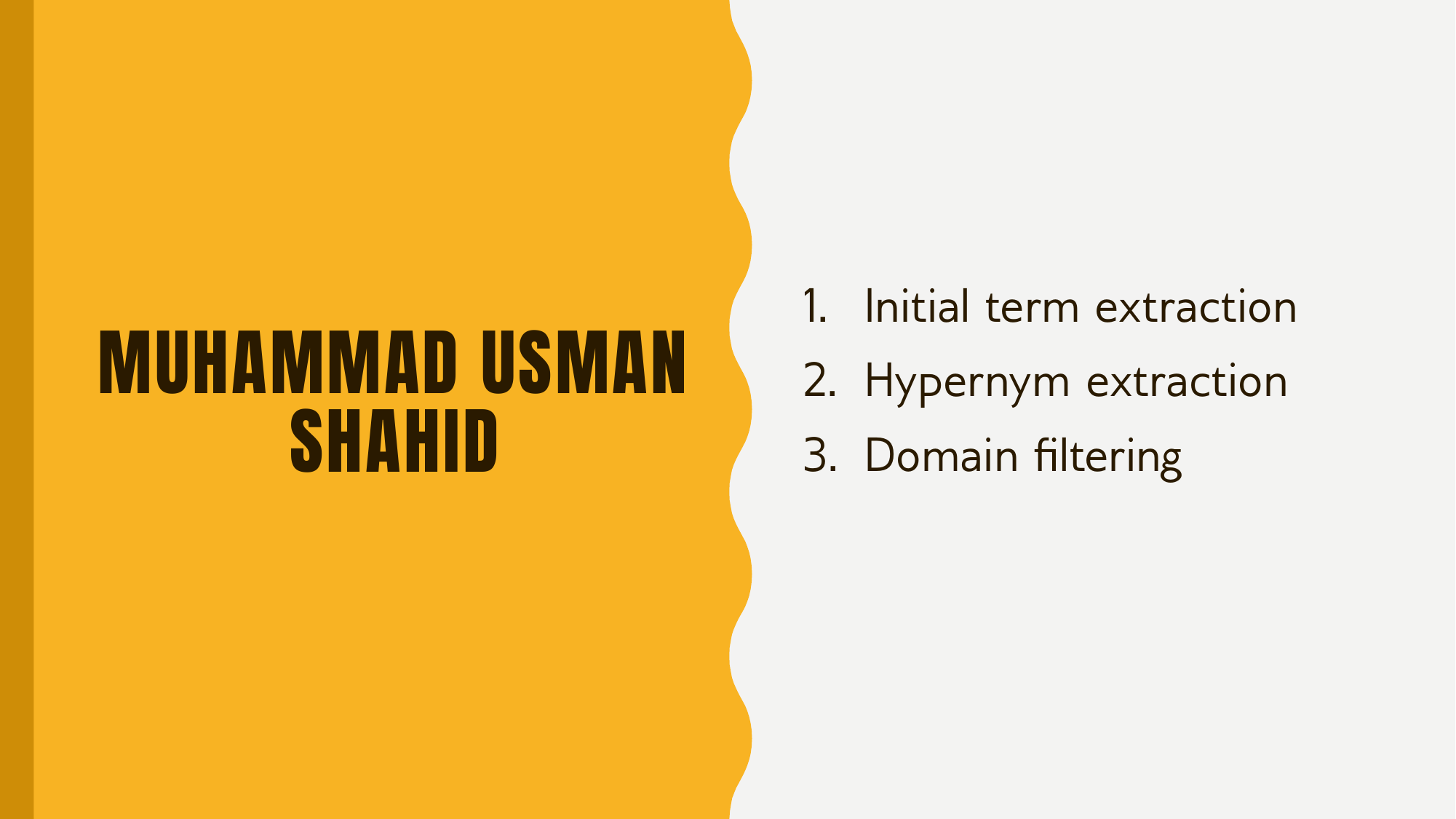

Initial term extraction
Hypernym extraction
Domain filtering

# MUHAMMAD USMAN SHAHID